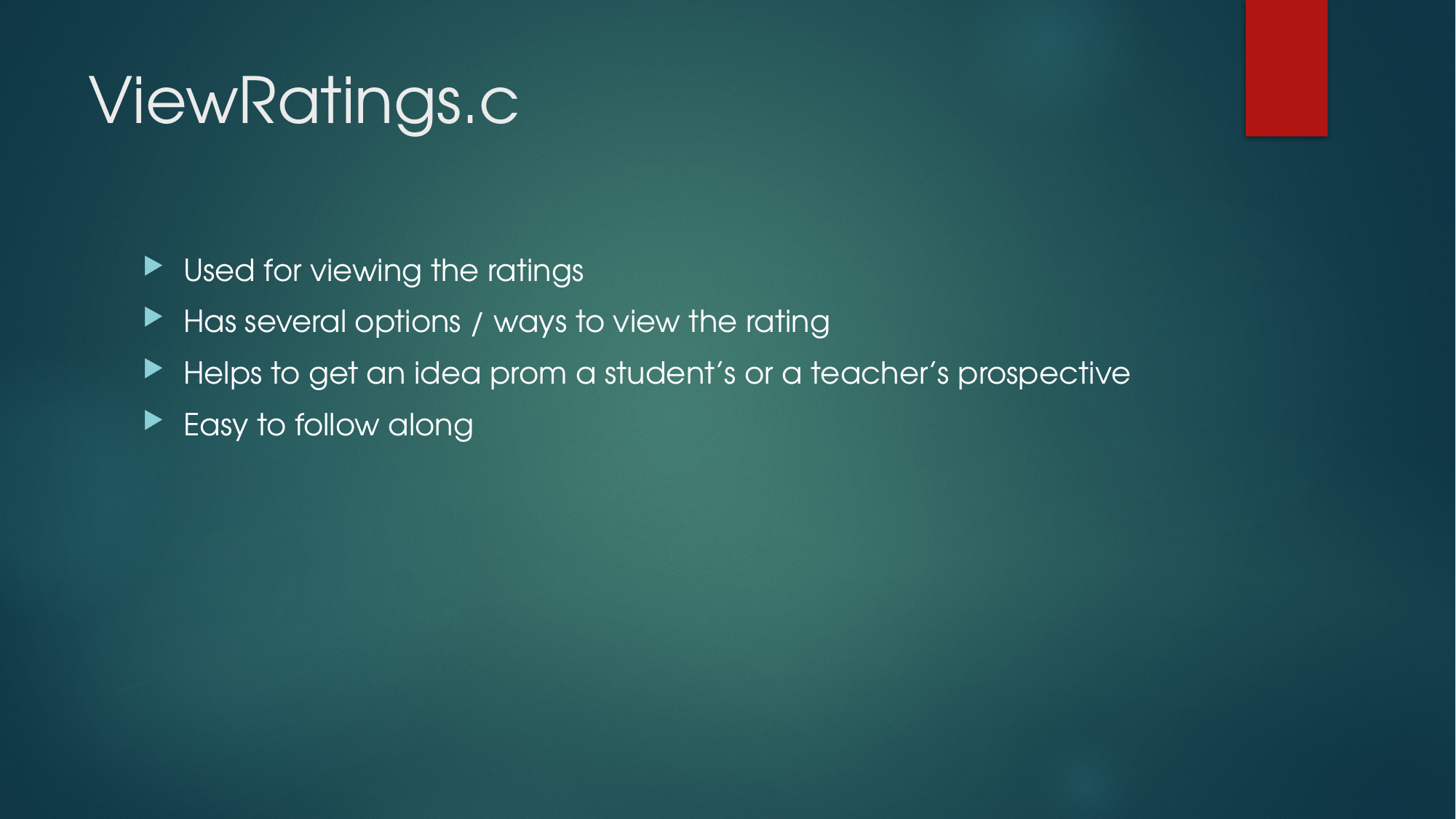

# ViewRatings.c
Used for viewing the ratings
Has several options / ways to view the rating
Helps to get an idea prom a student’s or a teacher’s prospective
Easy to follow along